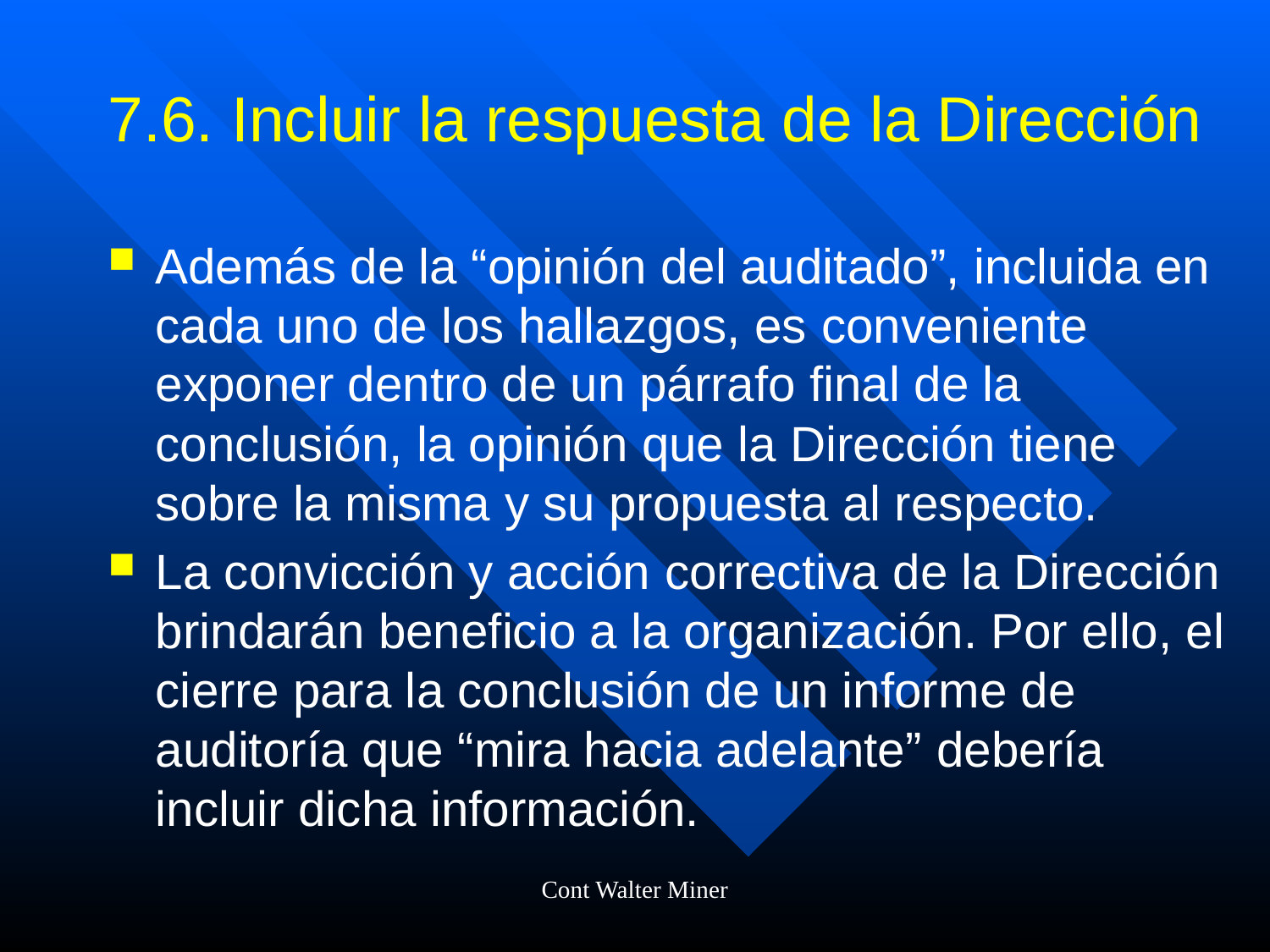

# 7.6. Incluir la respuesta de la Dirección
Además de la “opinión del auditado”, incluida en cada uno de los hallazgos, es conveniente exponer dentro de un párrafo final de la conclusión, la opinión que la Dirección tiene sobre la misma y su propuesta al respecto.
La convicción y acción correctiva de la Dirección brindarán beneficio a la organización. Por ello, el cierre para la conclusión de un informe de auditoría que “mira hacia adelante” debería incluir dicha información.
Cont Walter Miner